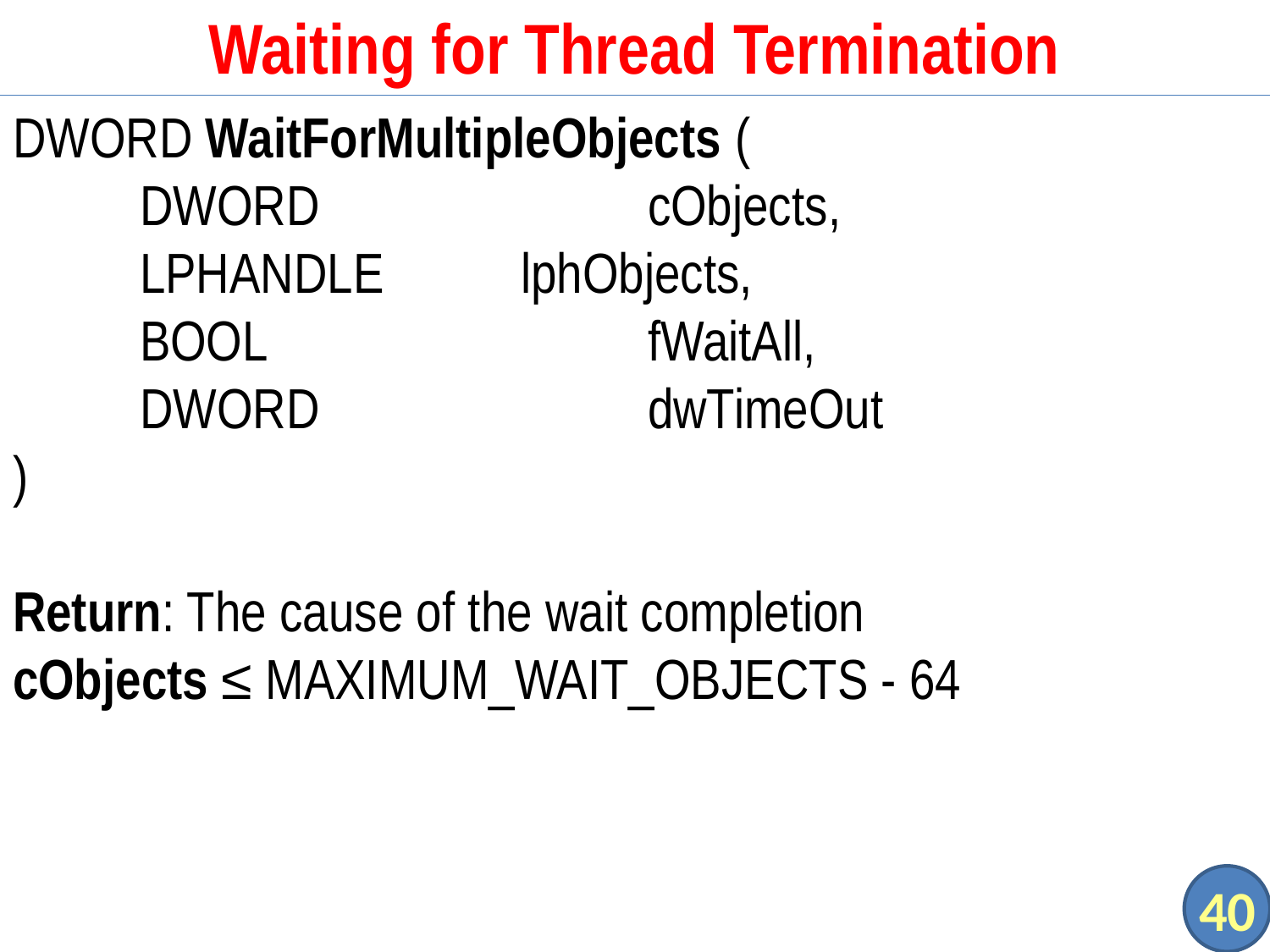

# Waiting for Thread Termination
DWORD WaitForMultipleObjects (
	DWORD			cObjects,
	LPHANDLE		lphObjects,
	BOOL			fWaitAll,
	DWORD			dwTimeOut
)

Return: The cause of the wait completion
cObjects ≤ MAXIMUM_WAIT_OBJECTS - 64

40